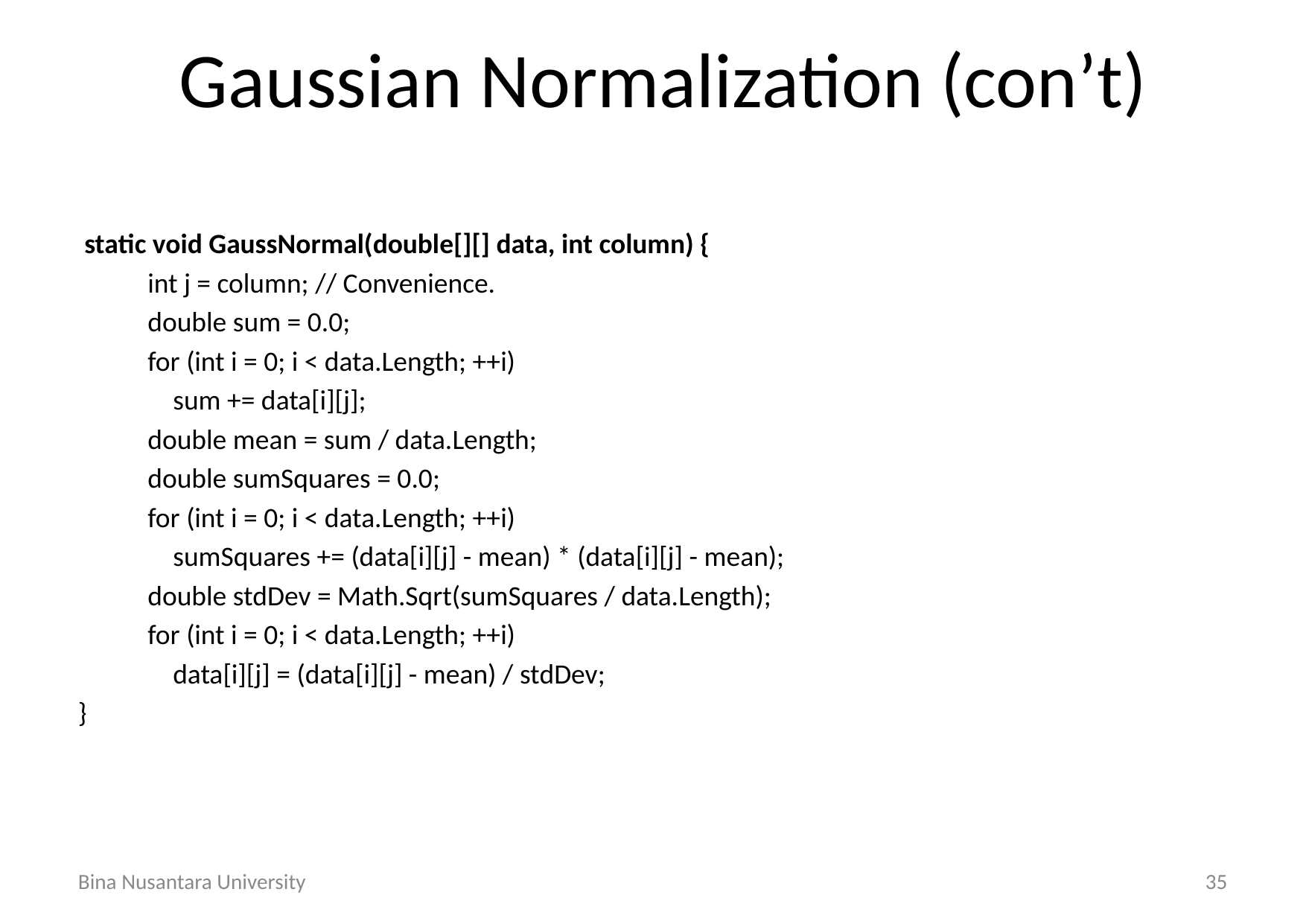

# Gaussian Normalization (con’t)
 static void GaussNormal(double[][] data, int column) {
           int j = column; // Convenience.
           double sum = 0.0;
           for (int i = 0; i < data.Length; ++i)
               sum += data[i][j];
           double mean = sum / data.Length;
           double sumSquares = 0.0;
           for (int i = 0; i < data.Length; ++i)
               sumSquares += (data[i][j] - mean) * (data[i][j] - mean);
           double stdDev = Math.Sqrt(sumSquares / data.Length);
           for (int i = 0; i < data.Length; ++i)
               data[i][j] = (data[i][j] - mean) / stdDev;
}
Bina Nusantara University
35